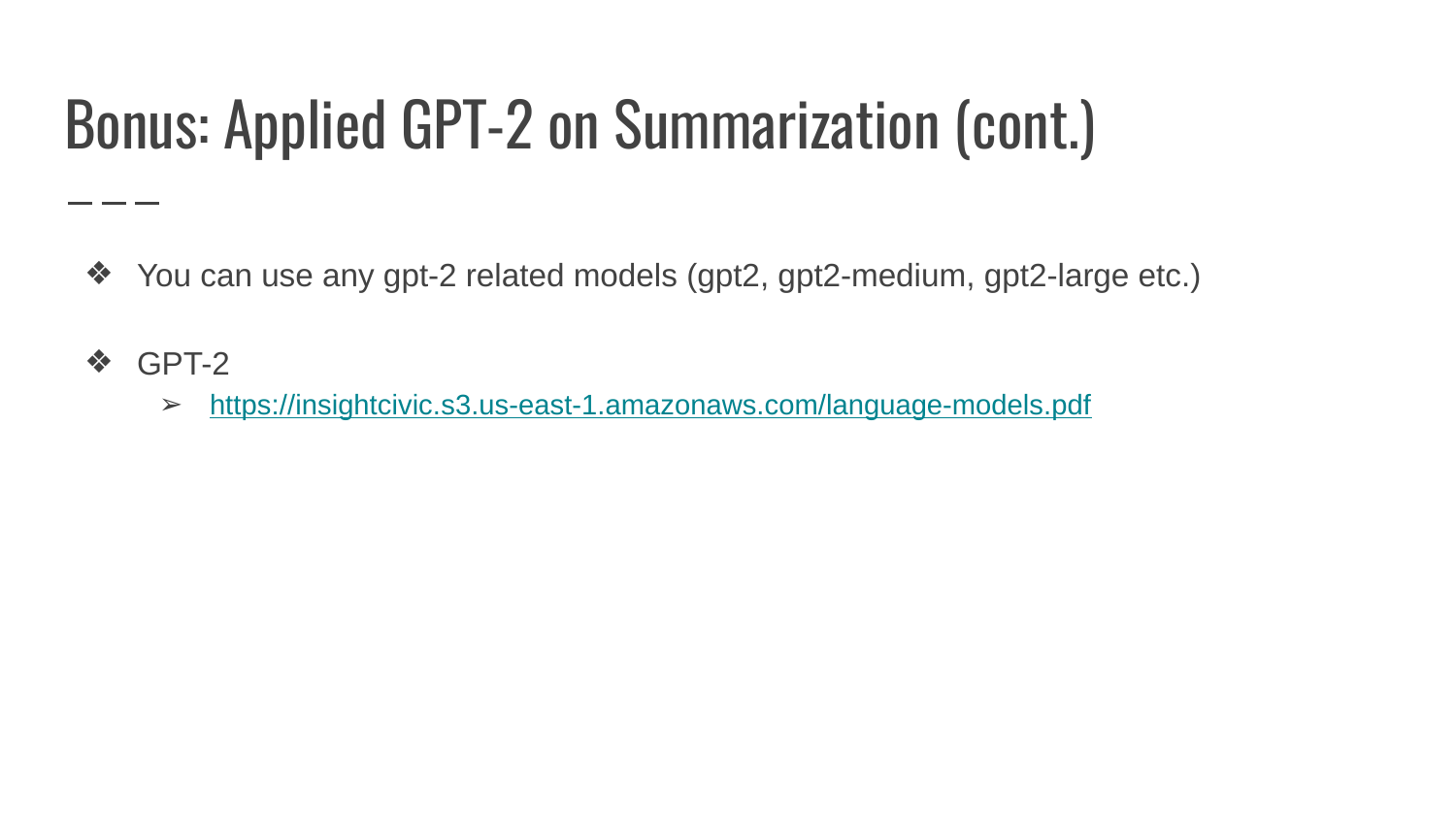

# Bonus: Applied GPT-2 on Summarization (cont.)
You can use any gpt-2 related models (gpt2, gpt2-medium, gpt2-large etc.)

GPT-2
https://insightcivic.s3.us-east-1.amazonaws.com/language-models.pdf